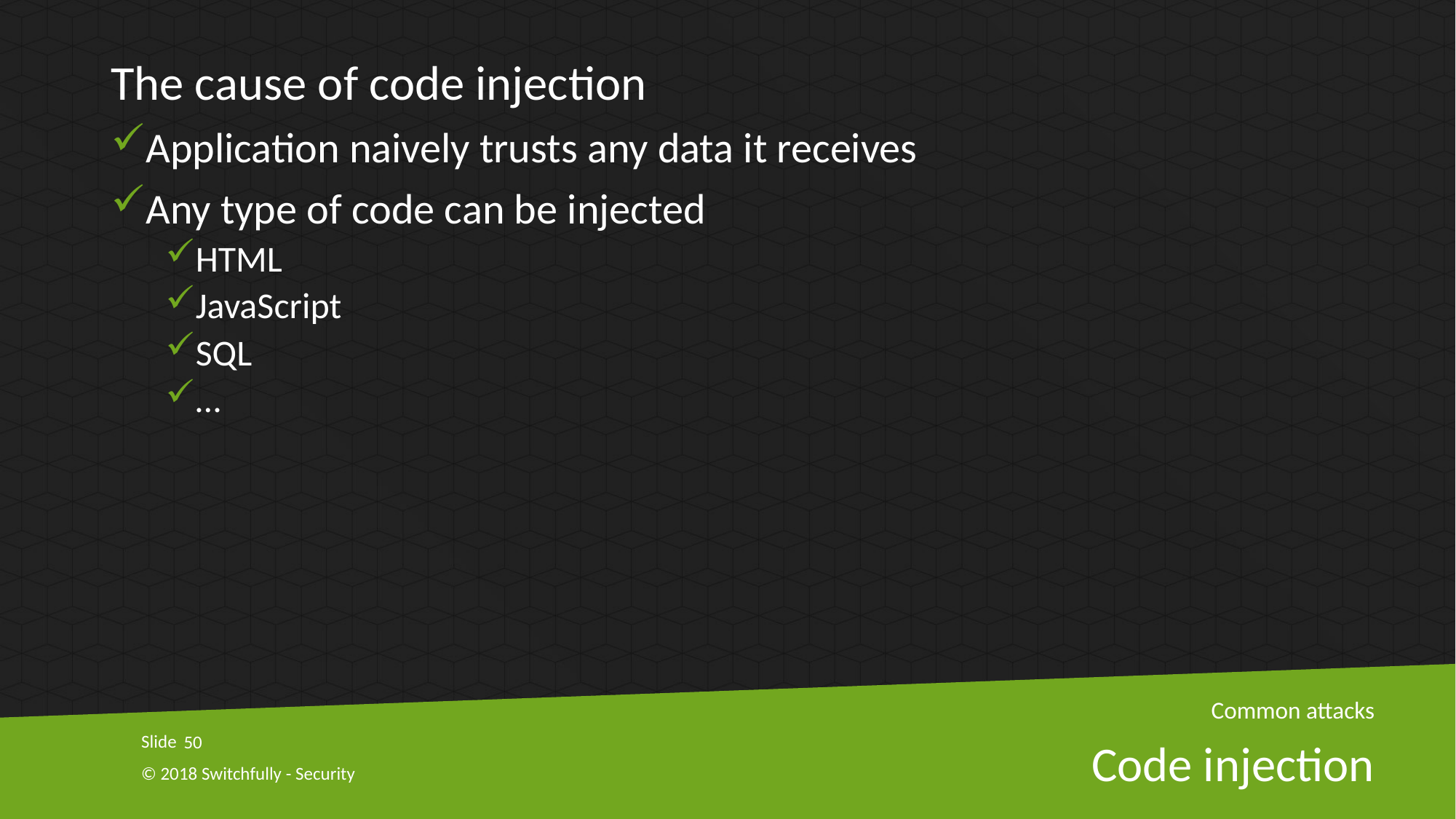

The cause of code injection
Application naively trusts any data it receives
Any type of code can be injected
HTML
JavaScript
SQL
…

Common attacks
50
# Code injection
© 2018 Switchfully - Security